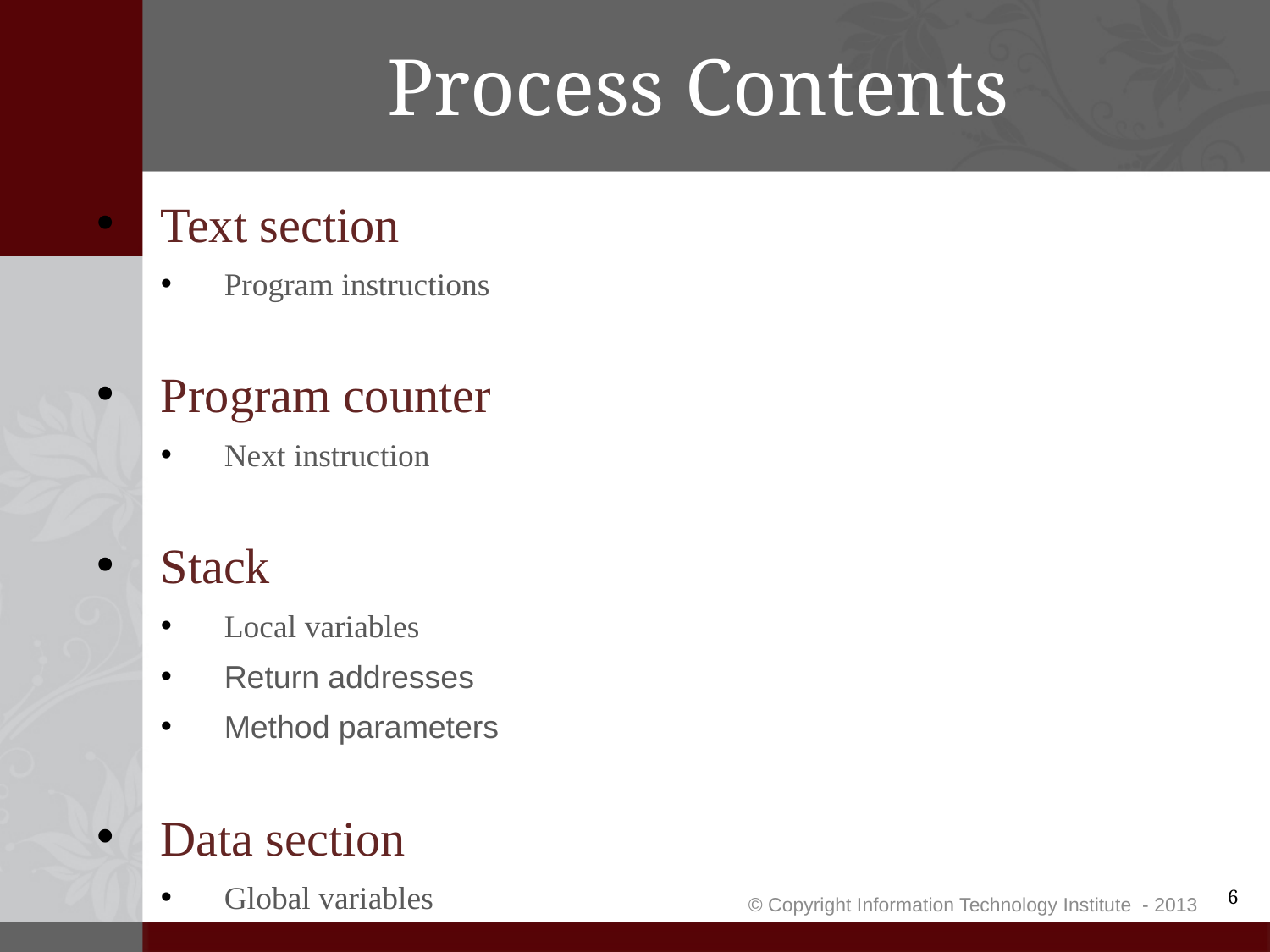

# Process Contents
Text section
Program instructions

Program counter
Next instruction

Stack
Local variables
Return addresses
Method parameters

Data section
Global variables